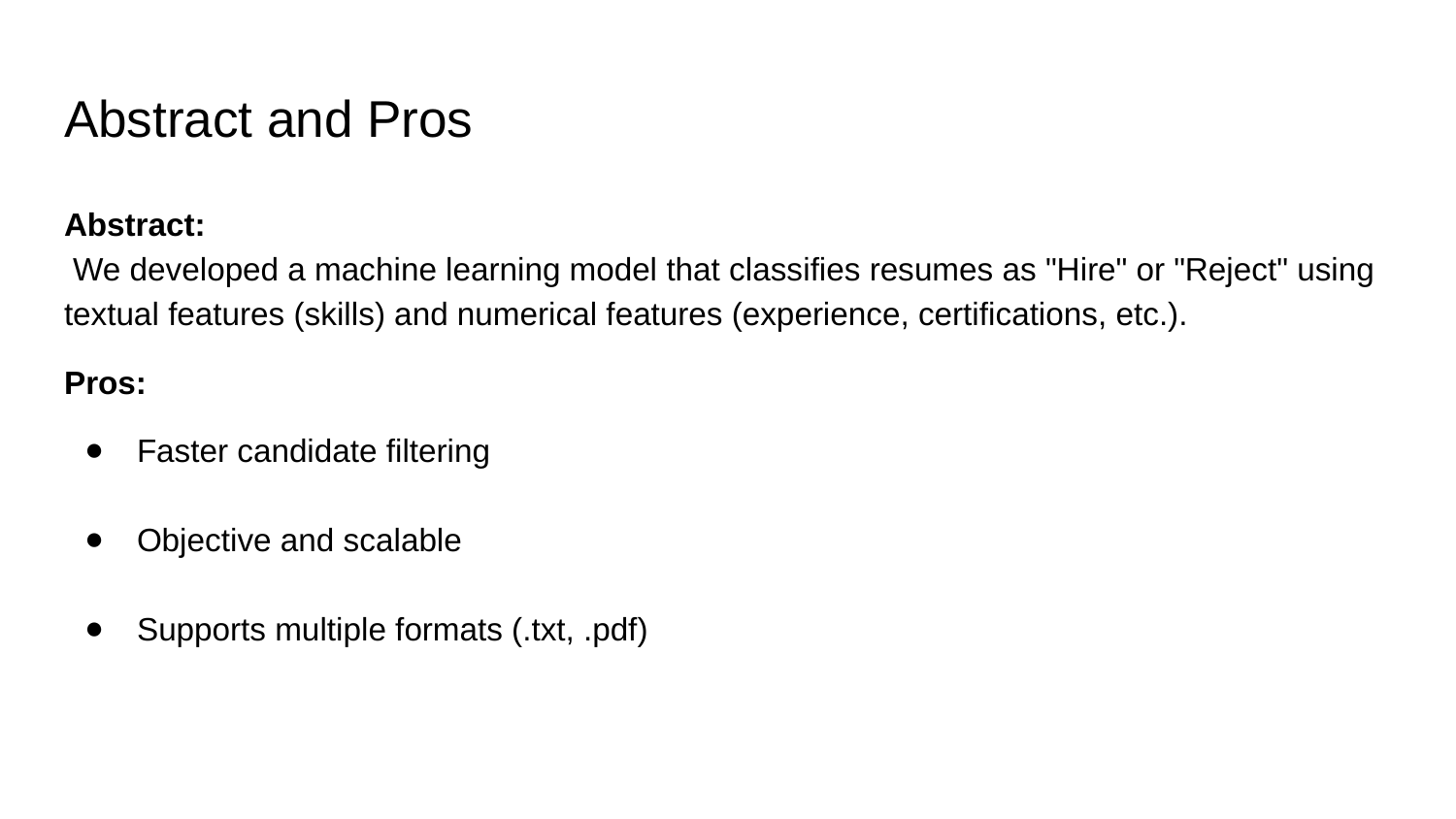

# Abstract and Pros
Abstract:
 We developed a machine learning model that classifies resumes as "Hire" or "Reject" using textual features (skills) and numerical features (experience, certifications, etc.).
Pros:
Faster candidate filtering
Objective and scalable
Supports multiple formats (.txt, .pdf)